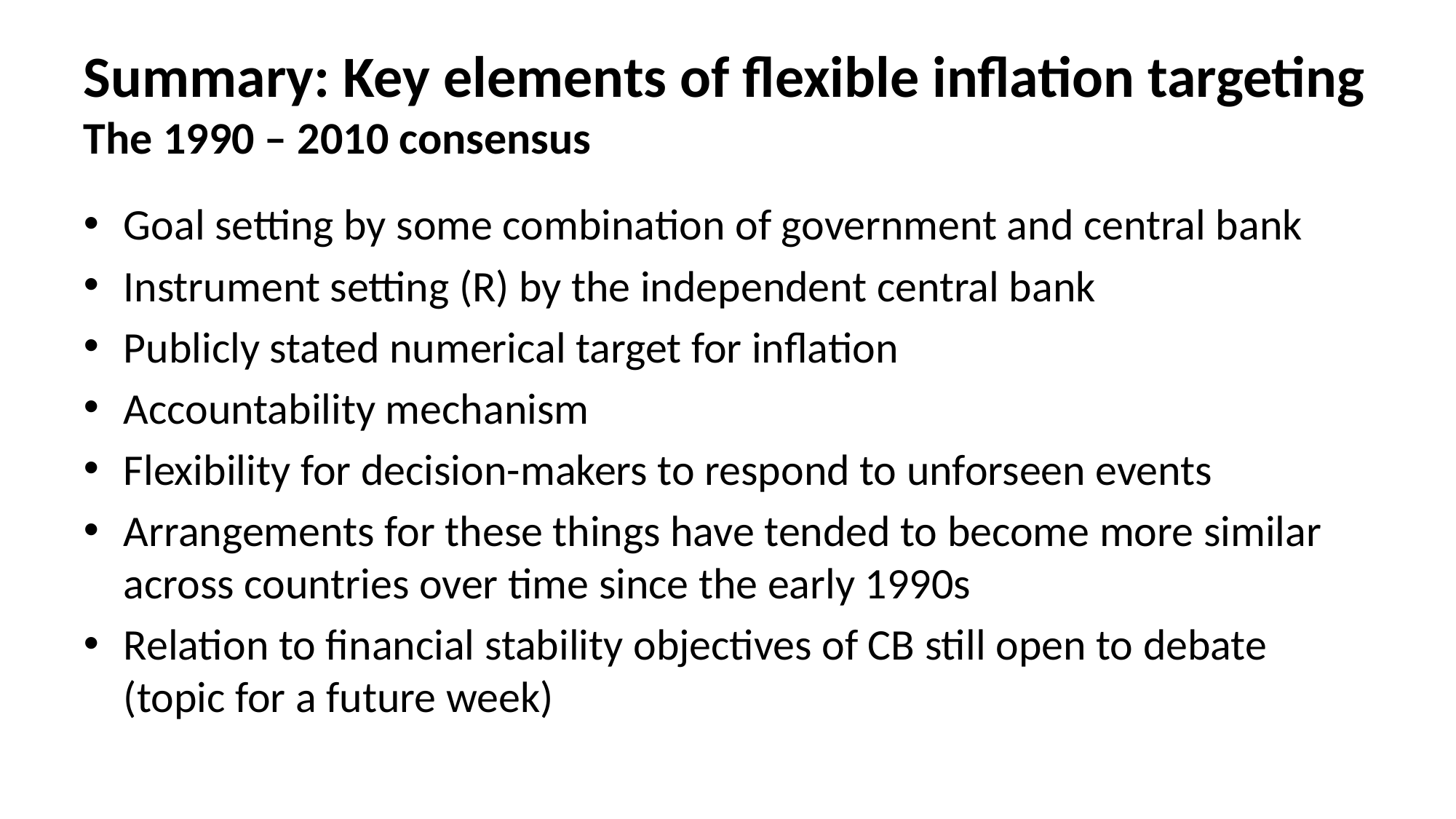

# Summary: Key elements of flexible inflation targeting The 1990 – 2010 consensus
Goal setting by some combination of government and central bank
Instrument setting (R) by the independent central bank
Publicly stated numerical target for inflation
Accountability mechanism
Flexibility for decision-makers to respond to unforseen events
Arrangements for these things have tended to become more similar across countries over time since the early 1990s
Relation to financial stability objectives of CB still open to debate (topic for a future week)